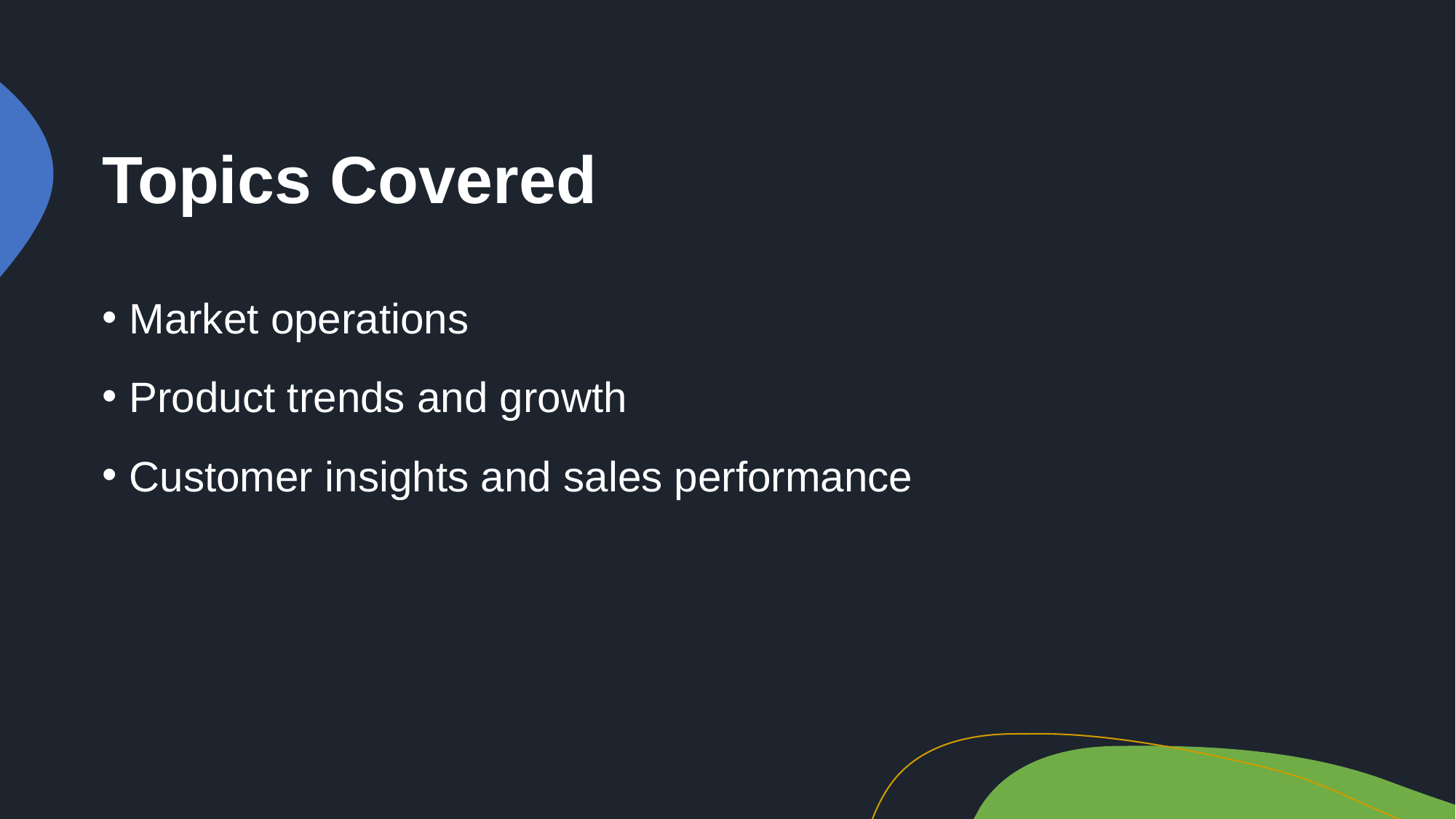

# Topics Covered
Market operations
Product trends and growth
Customer insights and sales performance